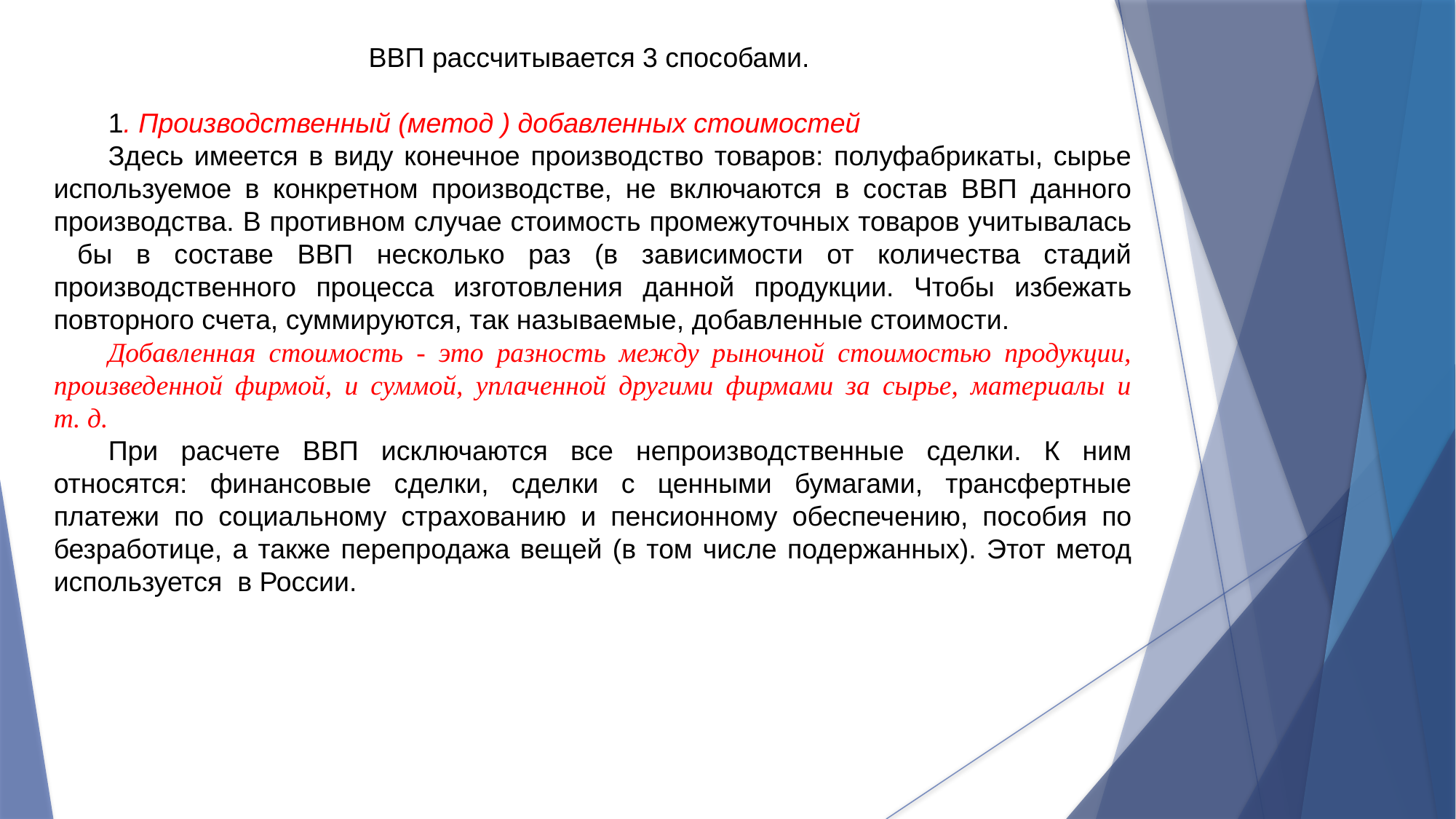

ВВП рассчитывается 3 способами.

1. Производственный (метод ) добавленных стоимостей
Здесь имеется в виду конечное производство товаров: полуфабрикаты, сырье используемое в конкретном производстве, не включаются в состав ВВП данного производства. В противном случае стоимость промежуточных товаров учитывалась  бы в составе ВВП несколько раз (в зависимости от количества стадий производственного процесса изготовления данной продукции. Чтобы избежать повторного счета, суммируются, так называемые, добавленные стоимости.
Добавленная стоимость - это разность между рыночной стоимостью продукции, произведенной фирмой, и суммой, уплаченной другими фирмами за сырье, материалы и т. д.
При расчете ВВП исключаются все непроизводственные сделки. К ним относятся: финансовые сделки, сделки с ценными бумагами, трансфертные платежи по социальному страхованию и пенсионному обеспечению, пособия по безработице, а также перепродажа вещей (в том числе подержанных). Этот метод используется  в России.